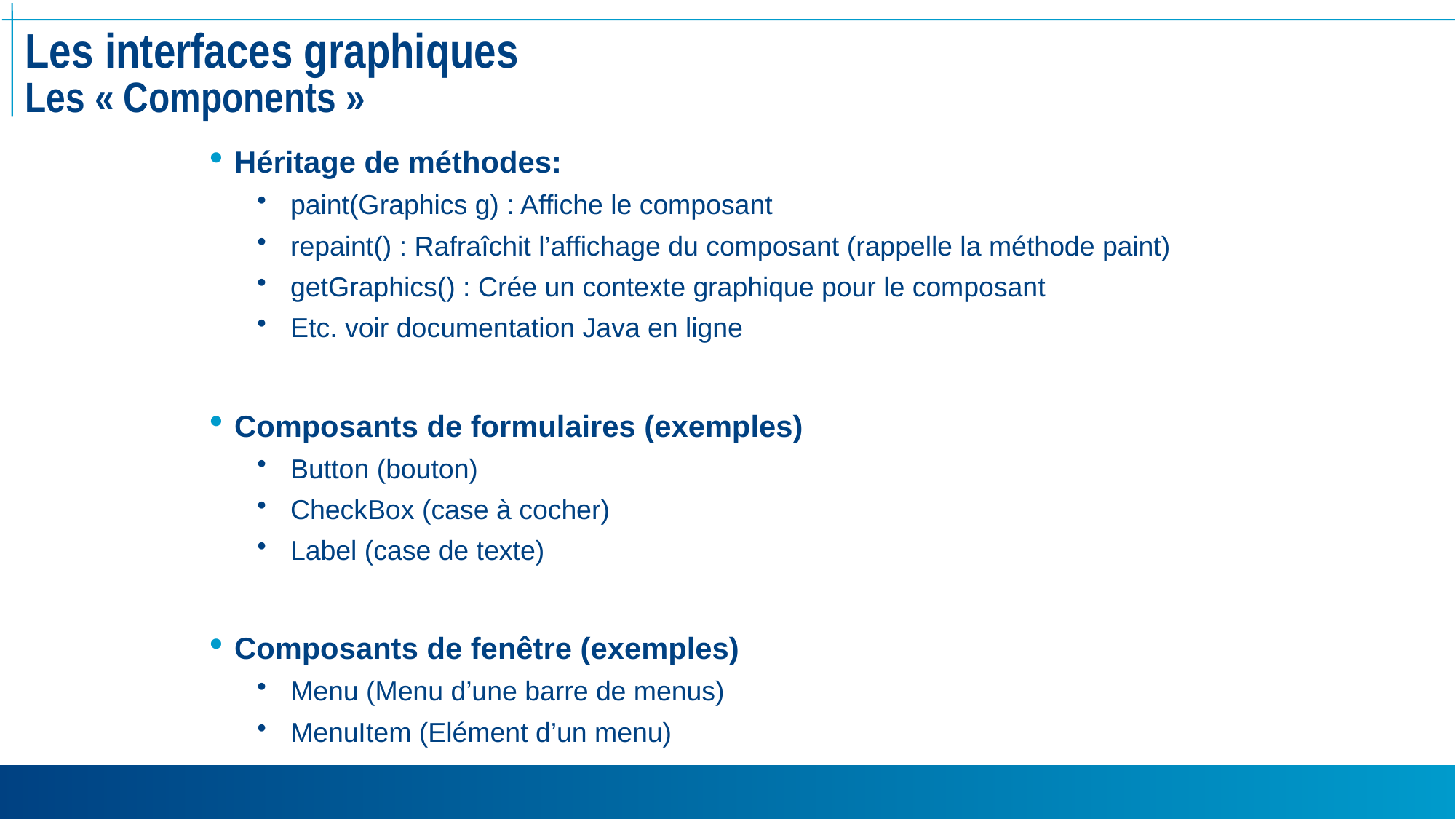

# Les interfaces graphiques Les « Components »
Héritage de méthodes:
paint(Graphics g) : Affiche le composant
repaint() : Rafraîchit l’affichage du composant (rappelle la méthode paint)
getGraphics() : Crée un contexte graphique pour le composant
Etc. voir documentation Java en ligne

Composants de formulaires (exemples)
Button (bouton)
CheckBox (case à cocher)
Label (case de texte)

Composants de fenêtre (exemples)
Menu (Menu d’une barre de menus)
MenuItem (Elément d’un menu)